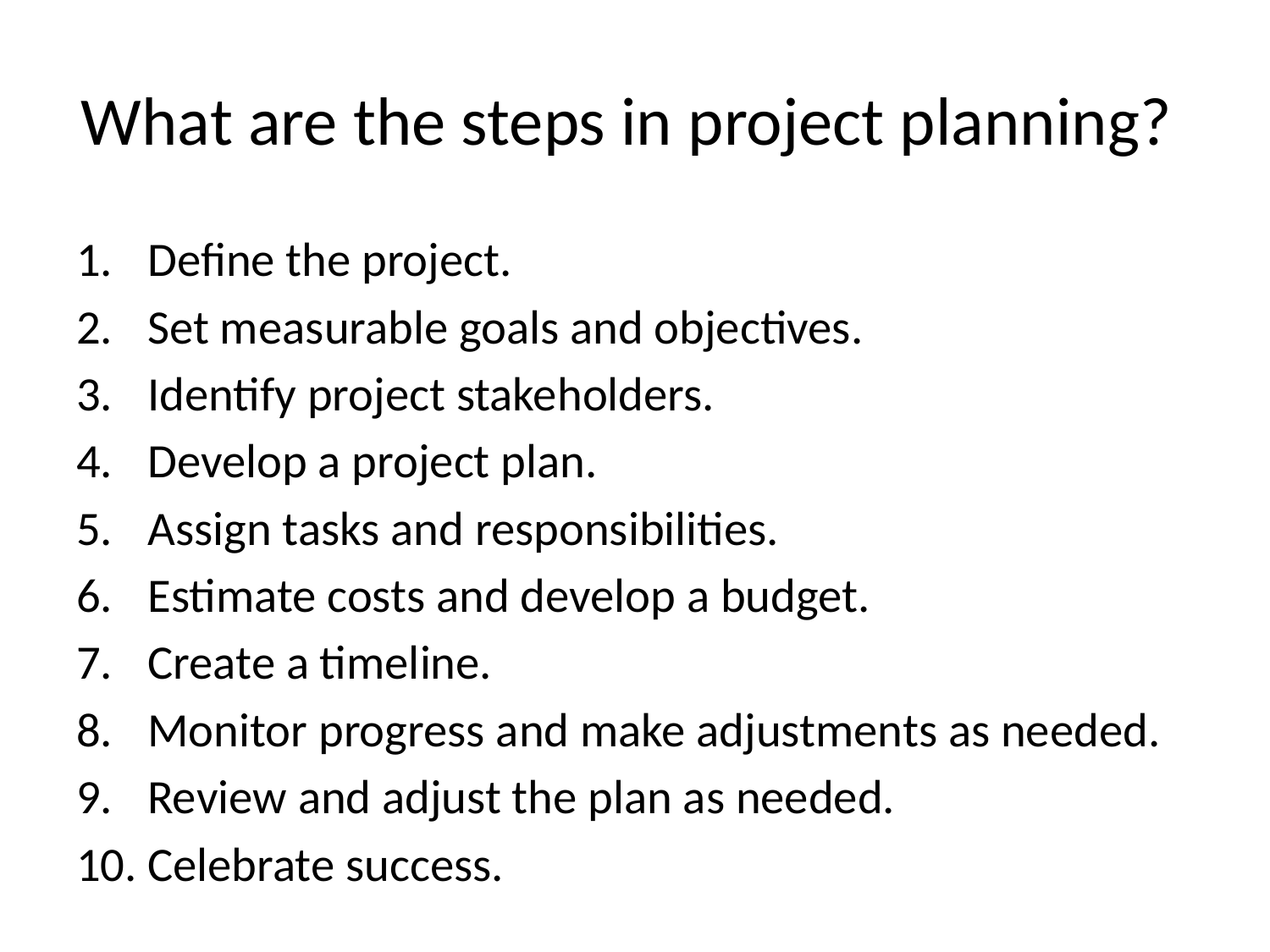

# What are the steps in project planning?
Define the project.
Set measurable goals and objectives.
Identify project stakeholders.
Develop a project plan.
Assign tasks and responsibilities.
Estimate costs and develop a budget.
Create a timeline.
Monitor progress and make adjustments as needed.
Review and adjust the plan as needed.
Celebrate success.